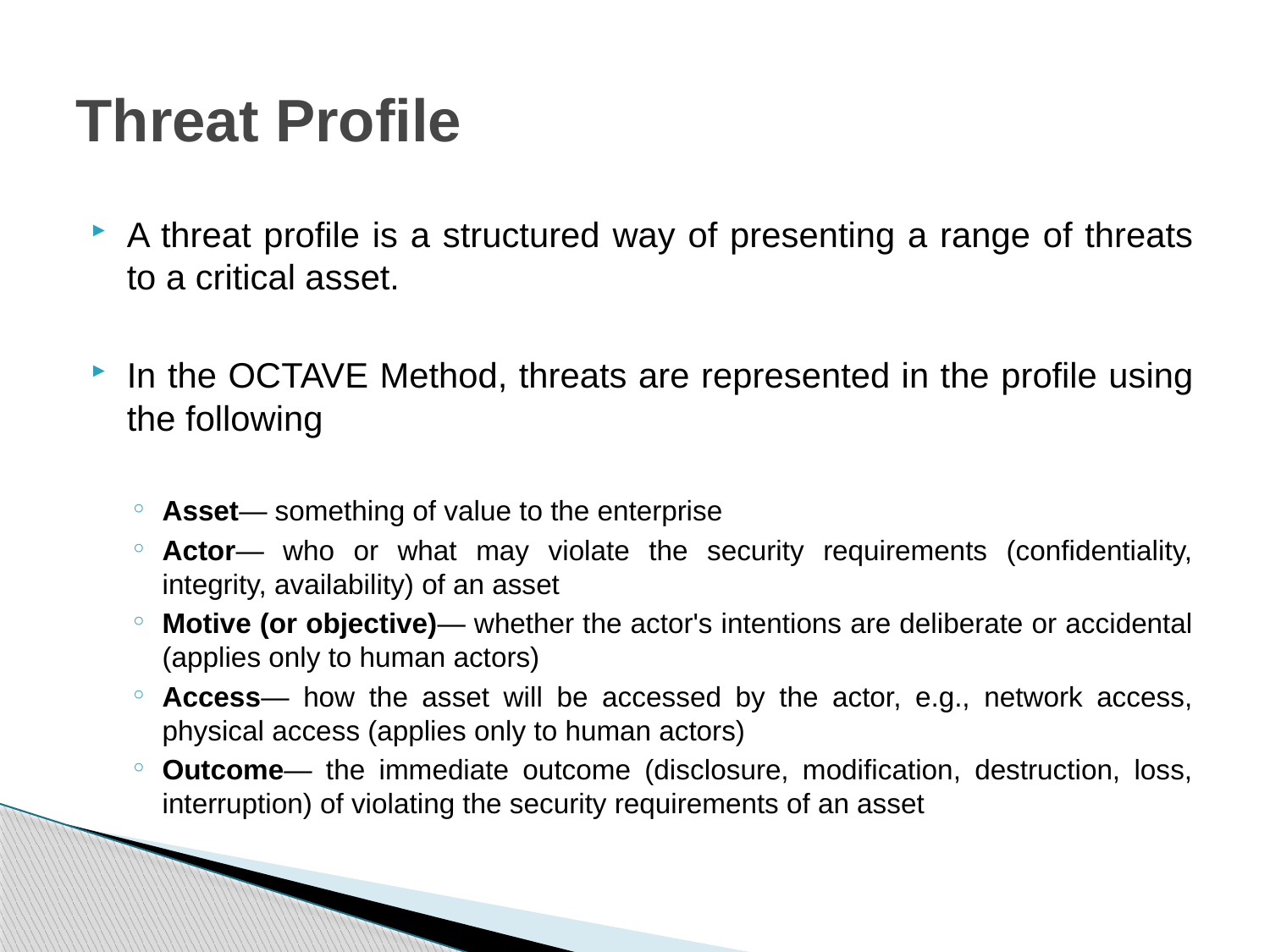

# Threat Profile
A threat profile is a structured way of presenting a range of threats to a critical asset.

In the OCTAVE Method, threats are represented in the profile using the following

Asset— something of value to the enterprise
Actor— who or what may violate the security requirements (confidentiality, integrity, availability) of an asset
Motive (or objective)— whether the actor's intentions are deliberate or accidental (applies only to human actors)
Access— how the asset will be accessed by the actor, e.g., network access, physical access (applies only to human actors)
Outcome— the immediate outcome (disclosure, modification, destruction, loss, interruption) of violating the security requirements of an asset